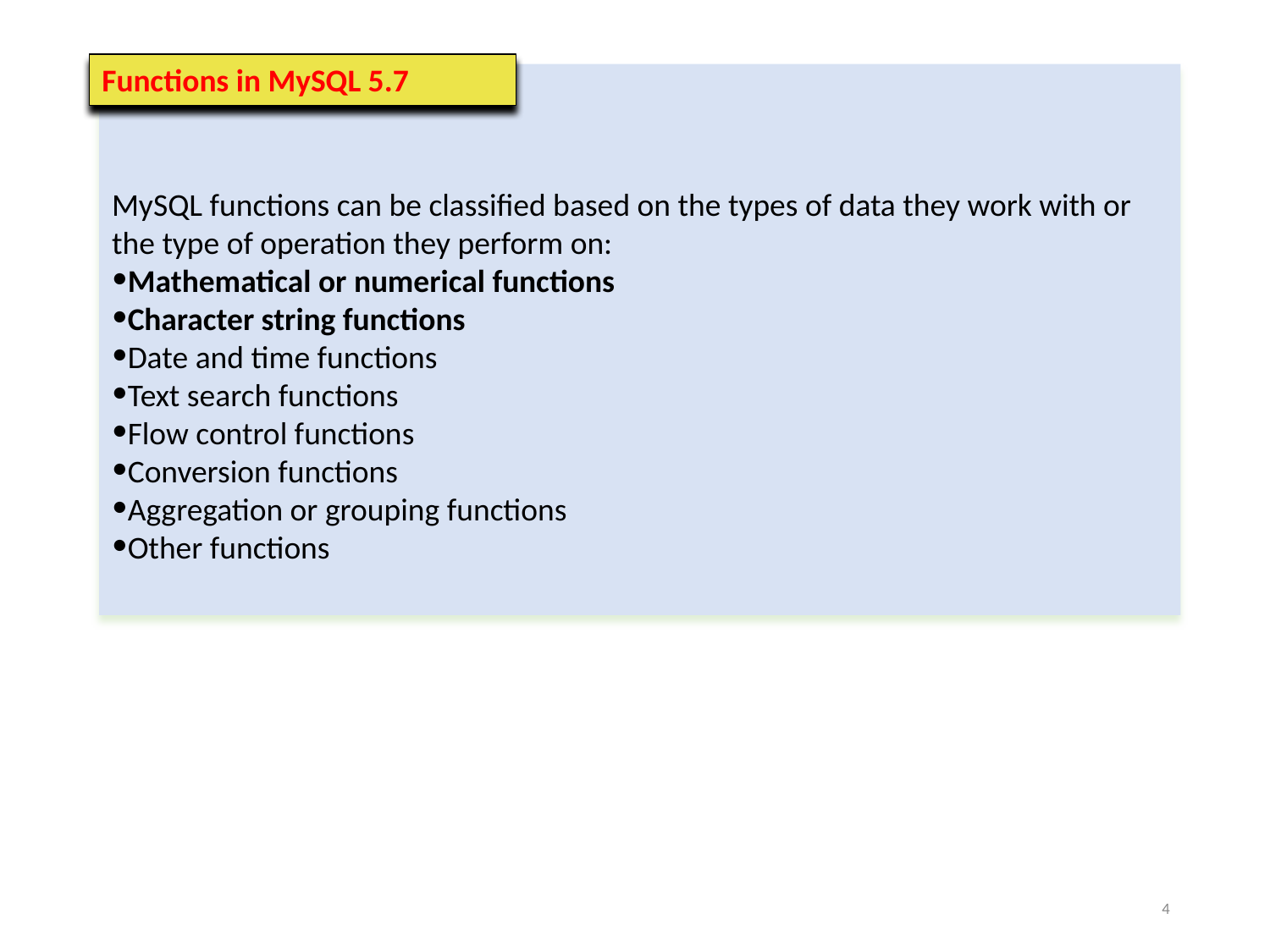

Functions in MySQL 5.7

MySQL functions can be classified based on the types of data they work with or the type of operation they perform on:
Mathematical or numerical functions
Character string functions
Date and time functions
Text search functions
Flow control functions
Conversion functions
Aggregation or grouping functions
Other functions

4